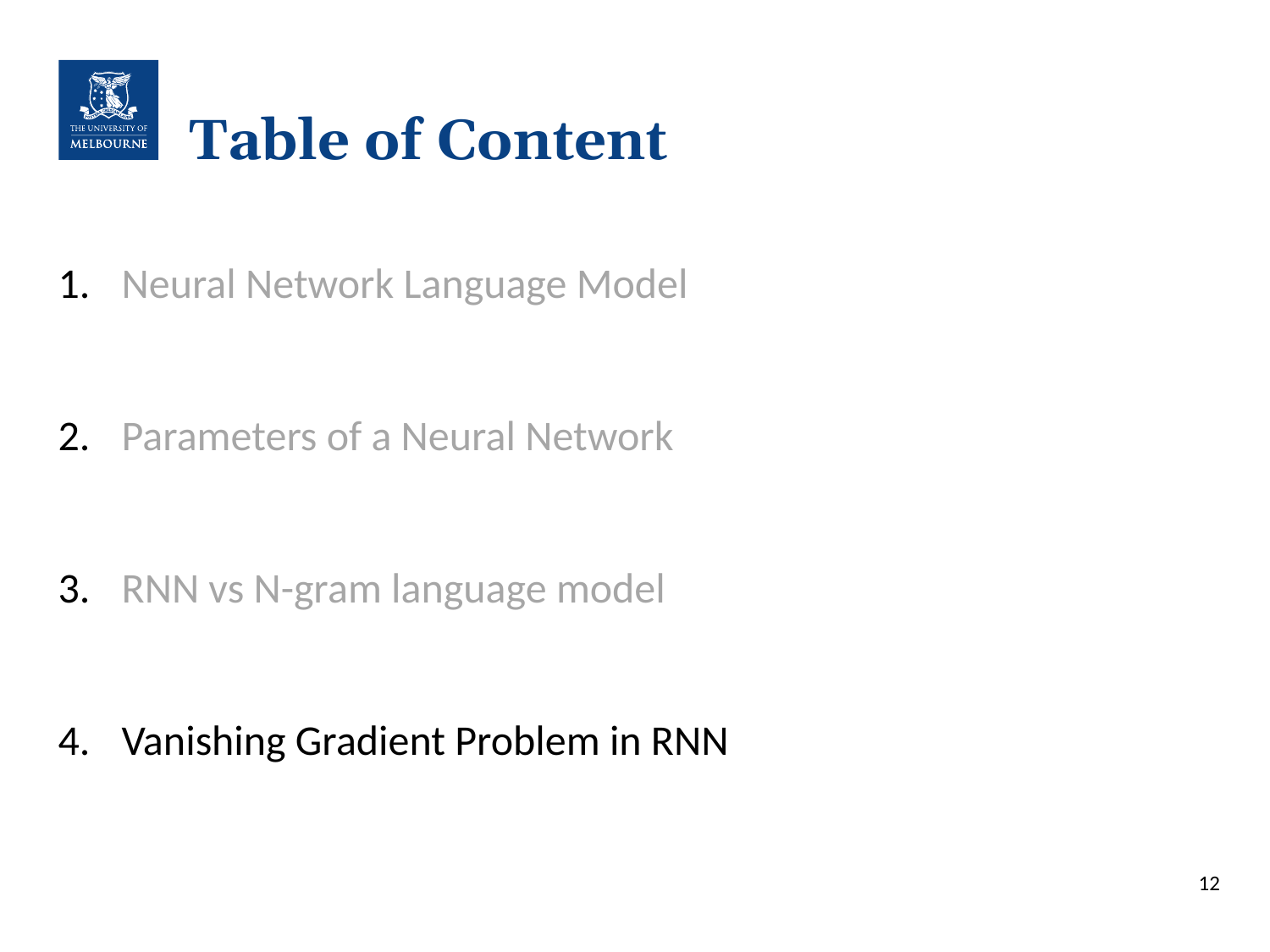

# Table of Content
Neural Network Language Model

Parameters of a Neural Network

RNN vs N-gram language model

Vanishing Gradient Problem in RNN

12